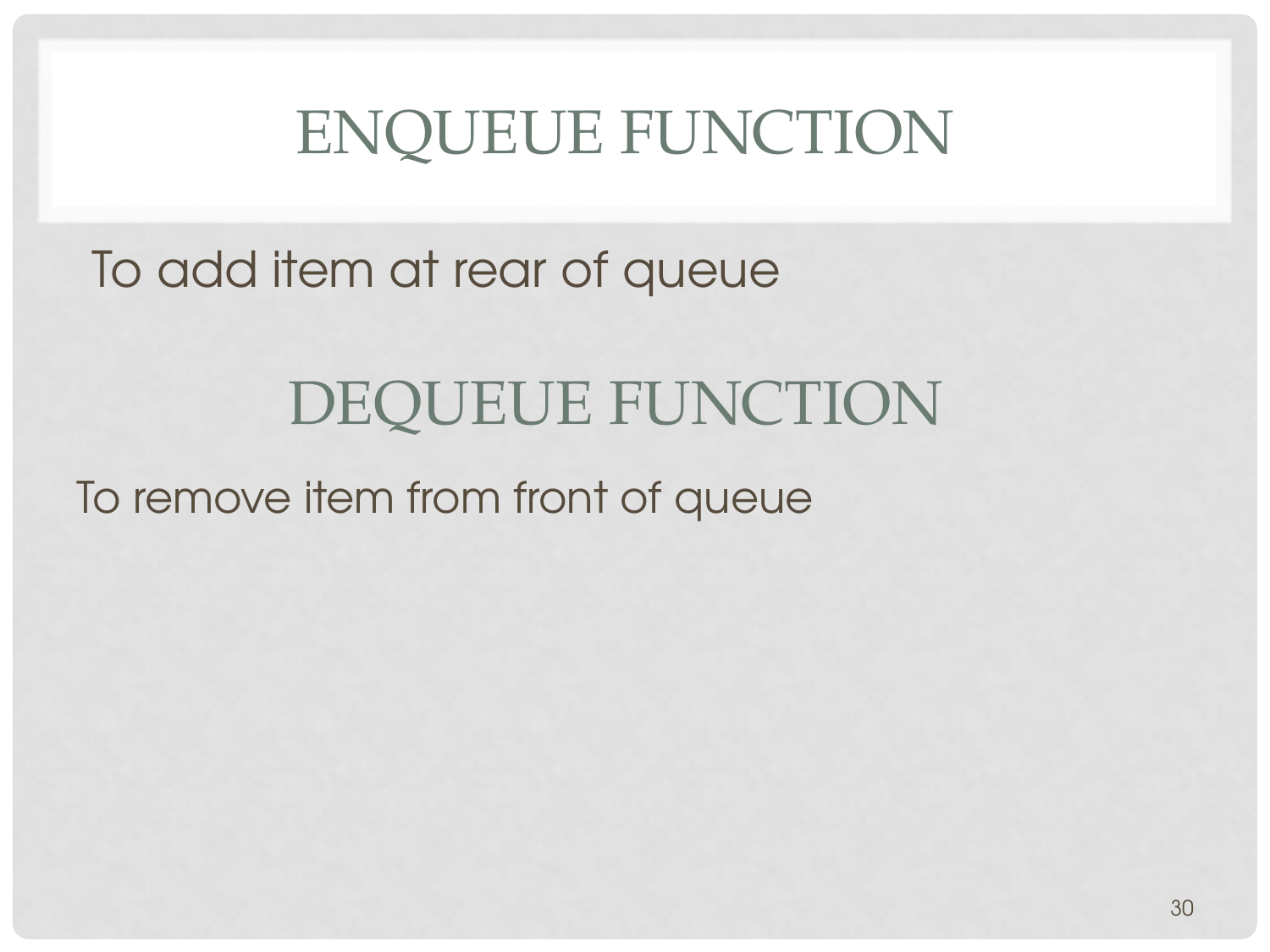

# enqueue Function
To add item at rear of queue

dequeue Function
To remove item from front of queue

30